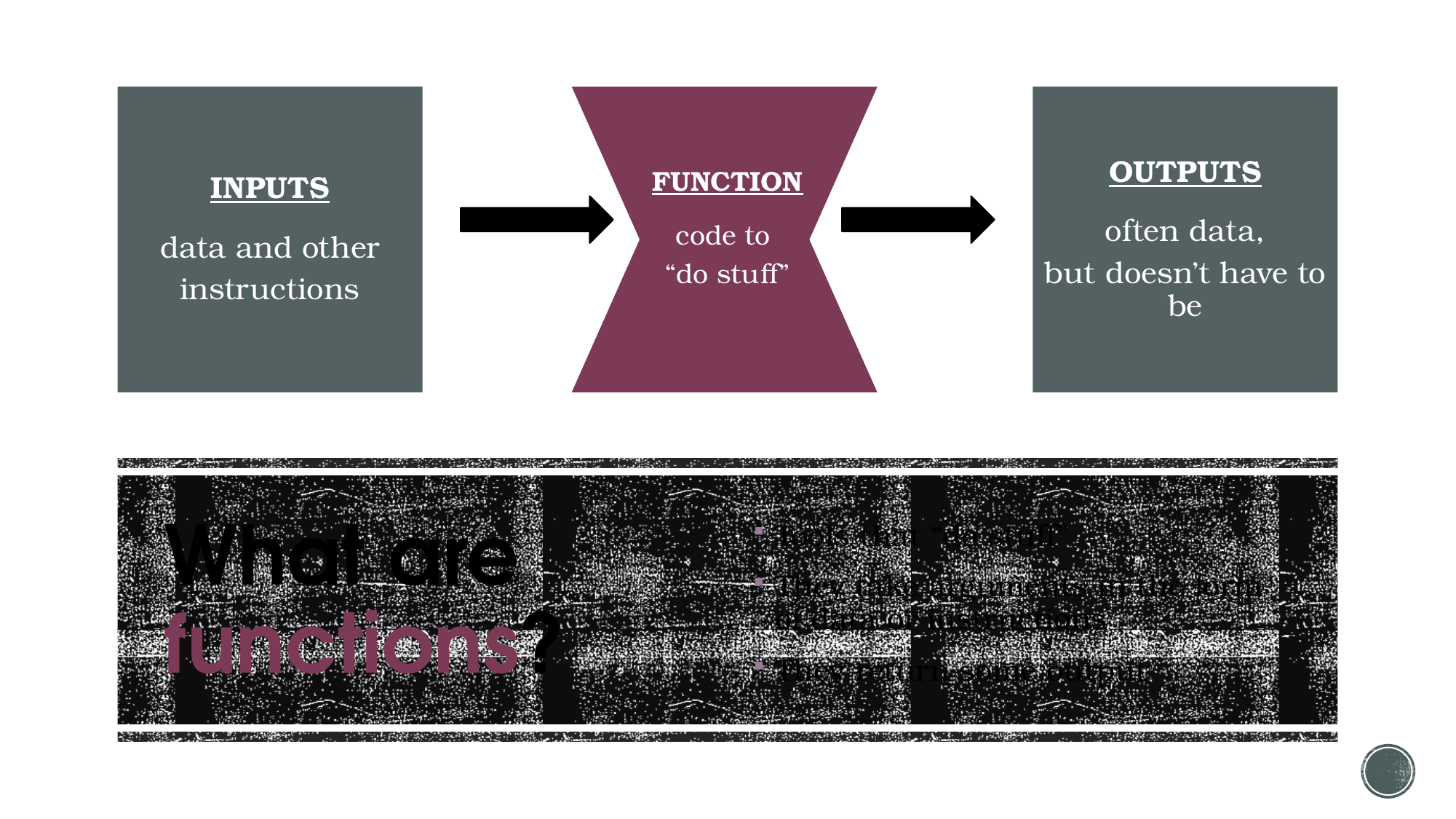

INPUTS

data and other
instructions
OUTPUTS

often data,
but doesn’t have to be

FUNCTION

code to
“do stuff”

# What are functions?
Tools that “do stuff”
They take arguments in the form of data or instructions
They return some output